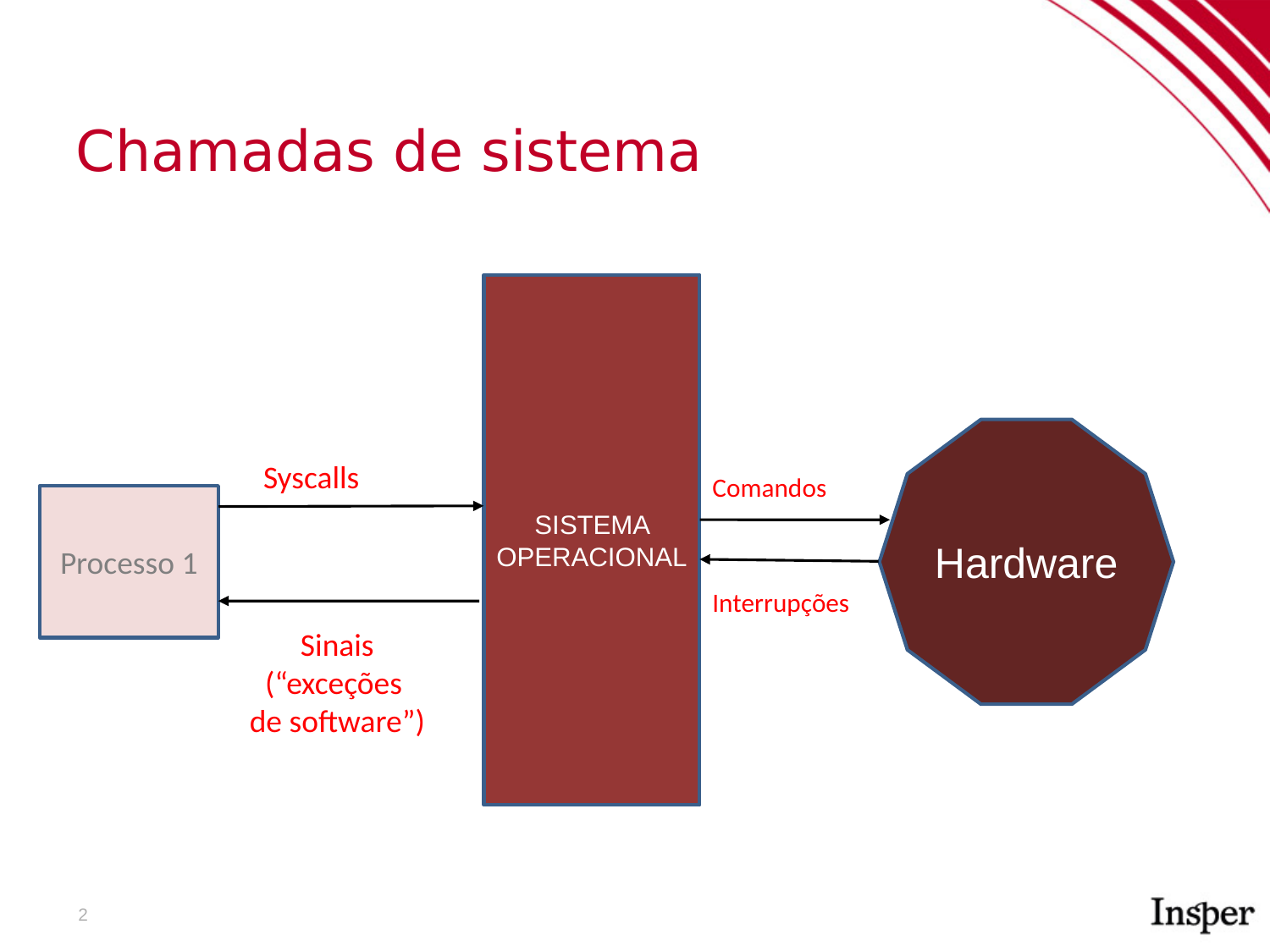

Chamadas de sistema
SISTEMA OPERACIONAL
Hardware
Syscalls
Comandos
Processo 1

Interrupções

Sinais
(“exceções
de software”)
2